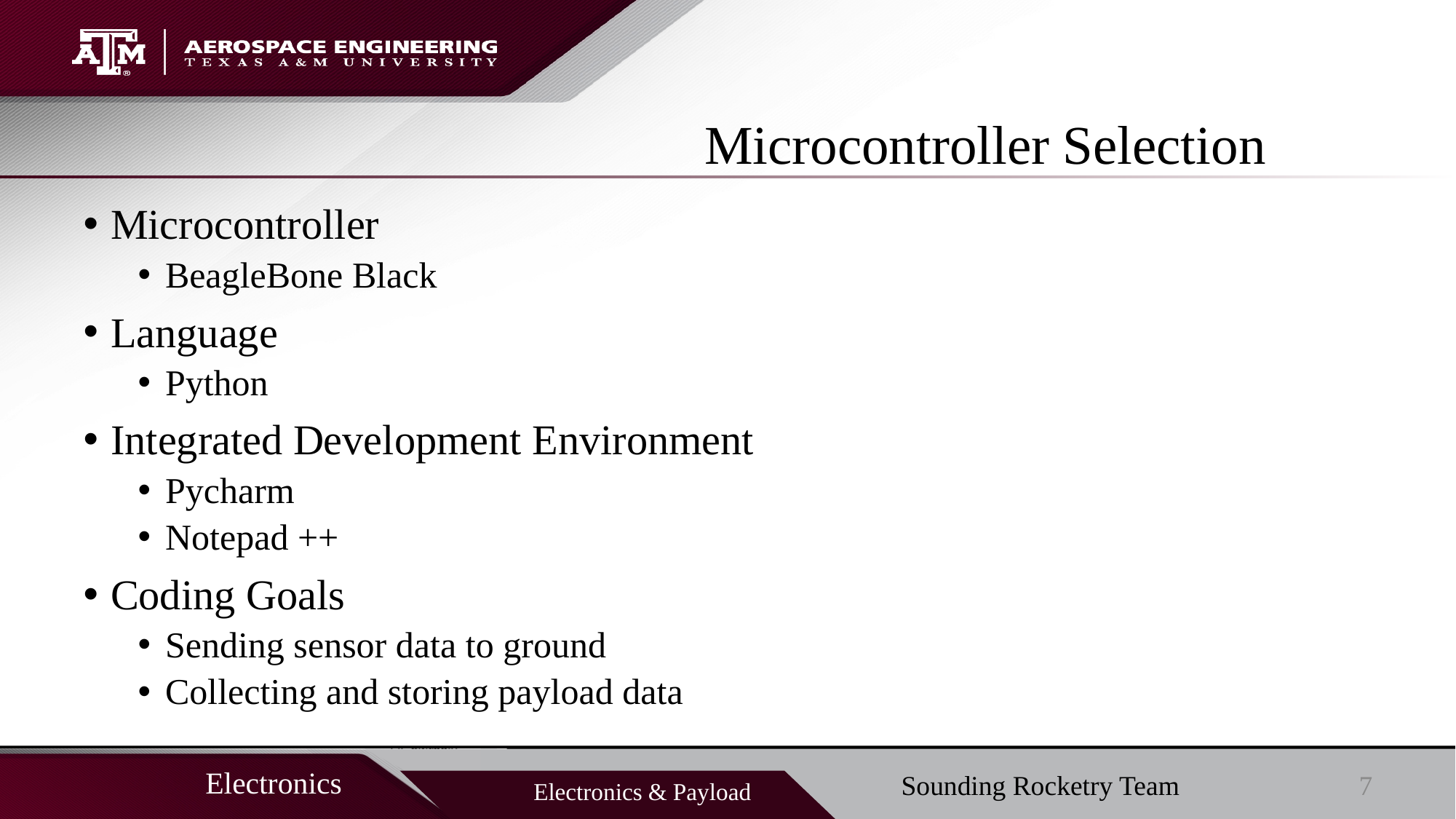

# Microcontroller Selection
Microcontroller
BeagleBone Black
Language
Python
Integrated Development Environment
Pycharm
Notepad ++
Coding Goals
Sending sensor data to ground
Collecting and storing payload data

7
Sounding Rocketry Team
Electronics
Electronics & Payload